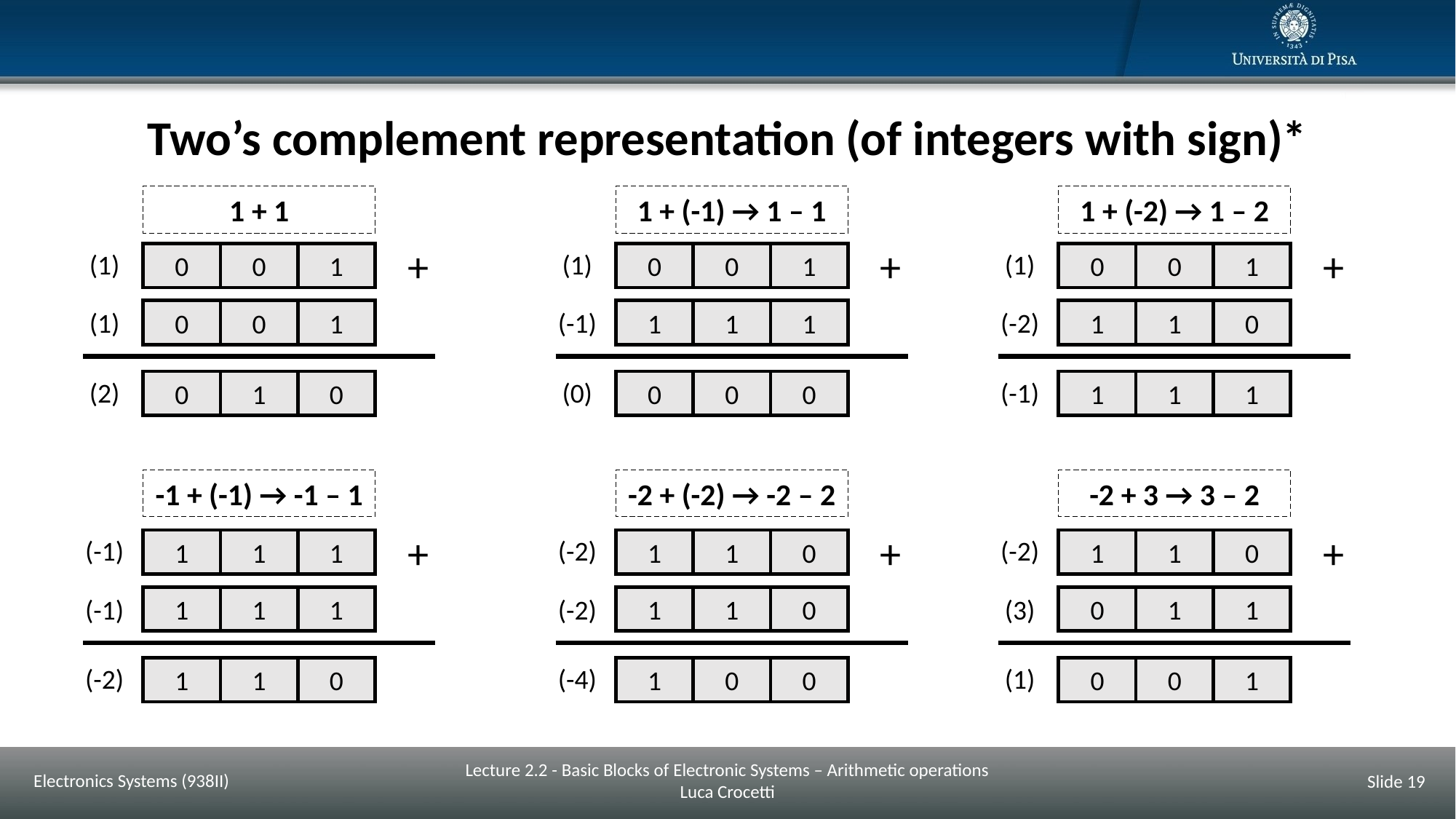

# Two’s complement representation (of integers with sign)*
1 + 1
1 + (-1) → 1 – 1
1 + (-2) → 1 – 2
+
+
+
(1)
(1)
(1)
0
0
1
0
0
1
0
0
1
(1)
(-1)
(-2)
0
0
1
1
1
1
1
1
0
(2)
(0)
(-1)
0
1
0
0
0
0
1
1
1
-1 + (-1) → -1 – 1
-2 + (-2) → -2 – 2
-2 + 3 → 3 – 2
+
+
+
(-1)
(-2)
(-2)
1
1
1
1
1
0
1
1
0
(-1)
(-2)
(3)
1
1
1
1
1
0
0
1
1
(-2)
(-4)
(1)
1
1
0
1
0
0
0
0
1